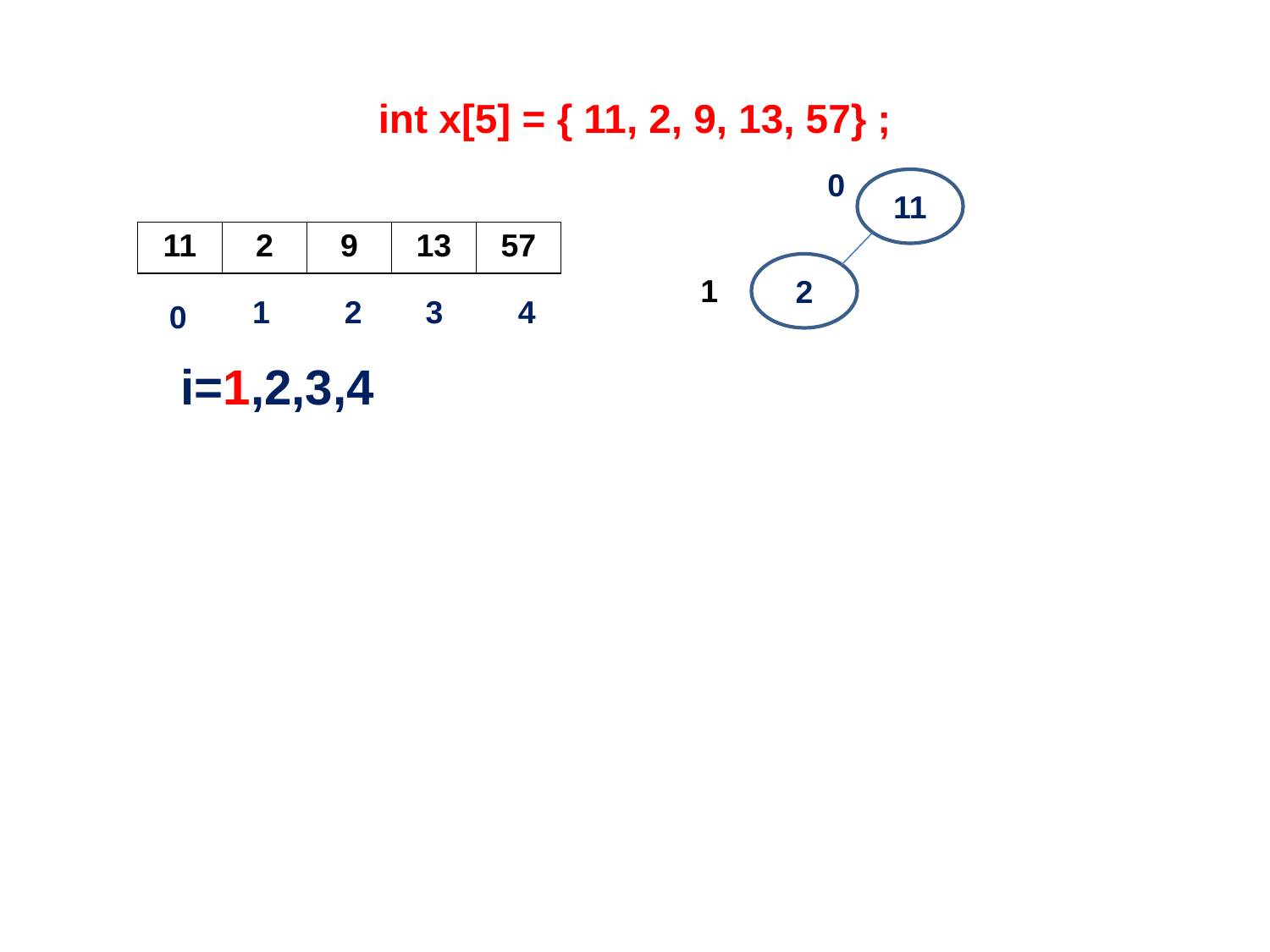

int x[5] = { 11, 2, 9, 13, 57} ;
0
11
| 11 | 2 | 9 | 13 | 57 |
| --- | --- | --- | --- | --- |
2
1
1
2
3
4
0
i=1,2,3,4